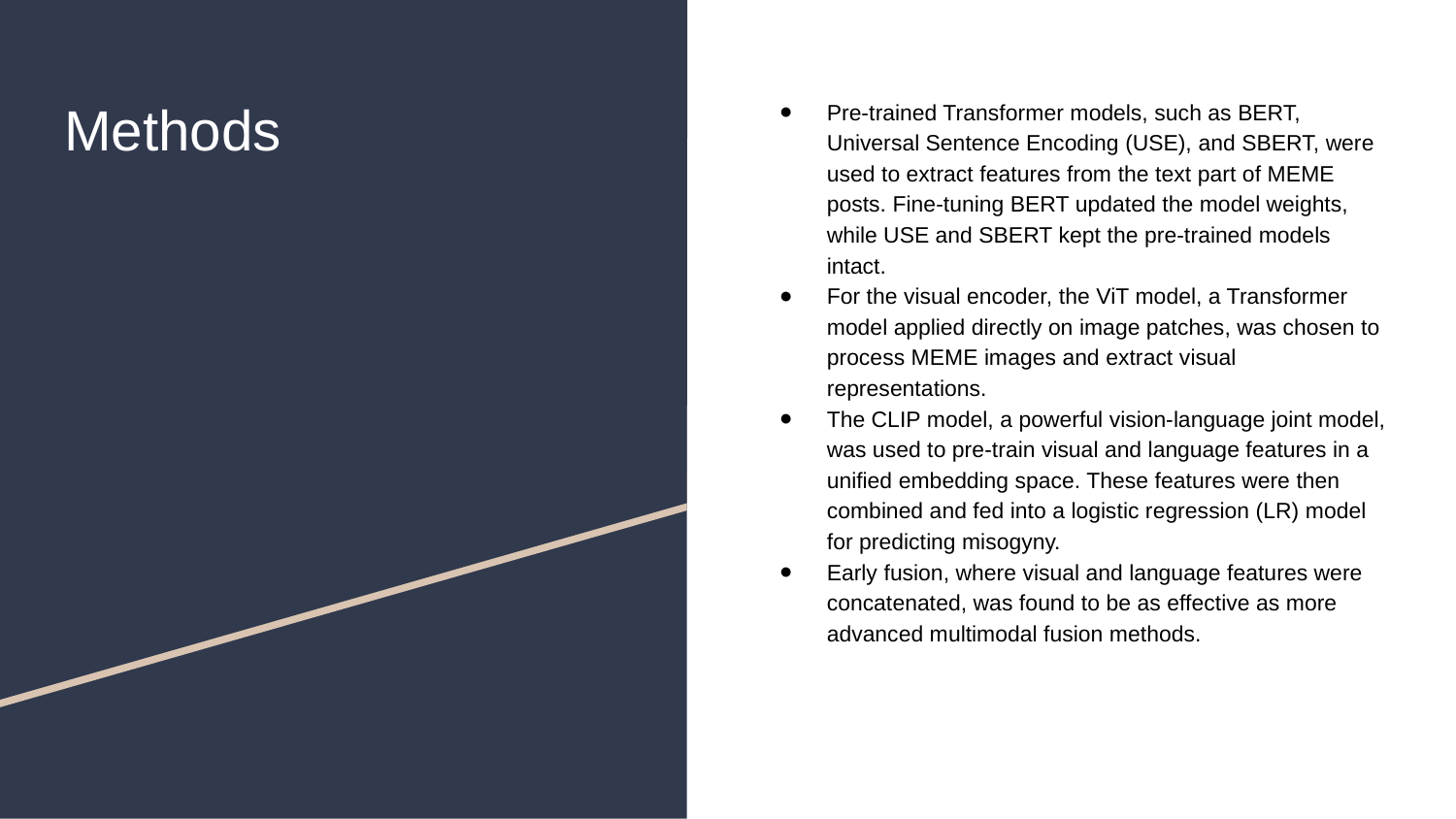

# Methods
Pre-trained Transformer models, such as BERT, Universal Sentence Encoding (USE), and SBERT, were used to extract features from the text part of MEME posts. Fine-tuning BERT updated the model weights, while USE and SBERT kept the pre-trained models intact.
For the visual encoder, the ViT model, a Transformer model applied directly on image patches, was chosen to process MEME images and extract visual representations.
The CLIP model, a powerful vision-language joint model, was used to pre-train visual and language features in a unified embedding space. These features were then combined and fed into a logistic regression (LR) model for predicting misogyny.
Early fusion, where visual and language features were concatenated, was found to be as effective as more advanced multimodal fusion methods.